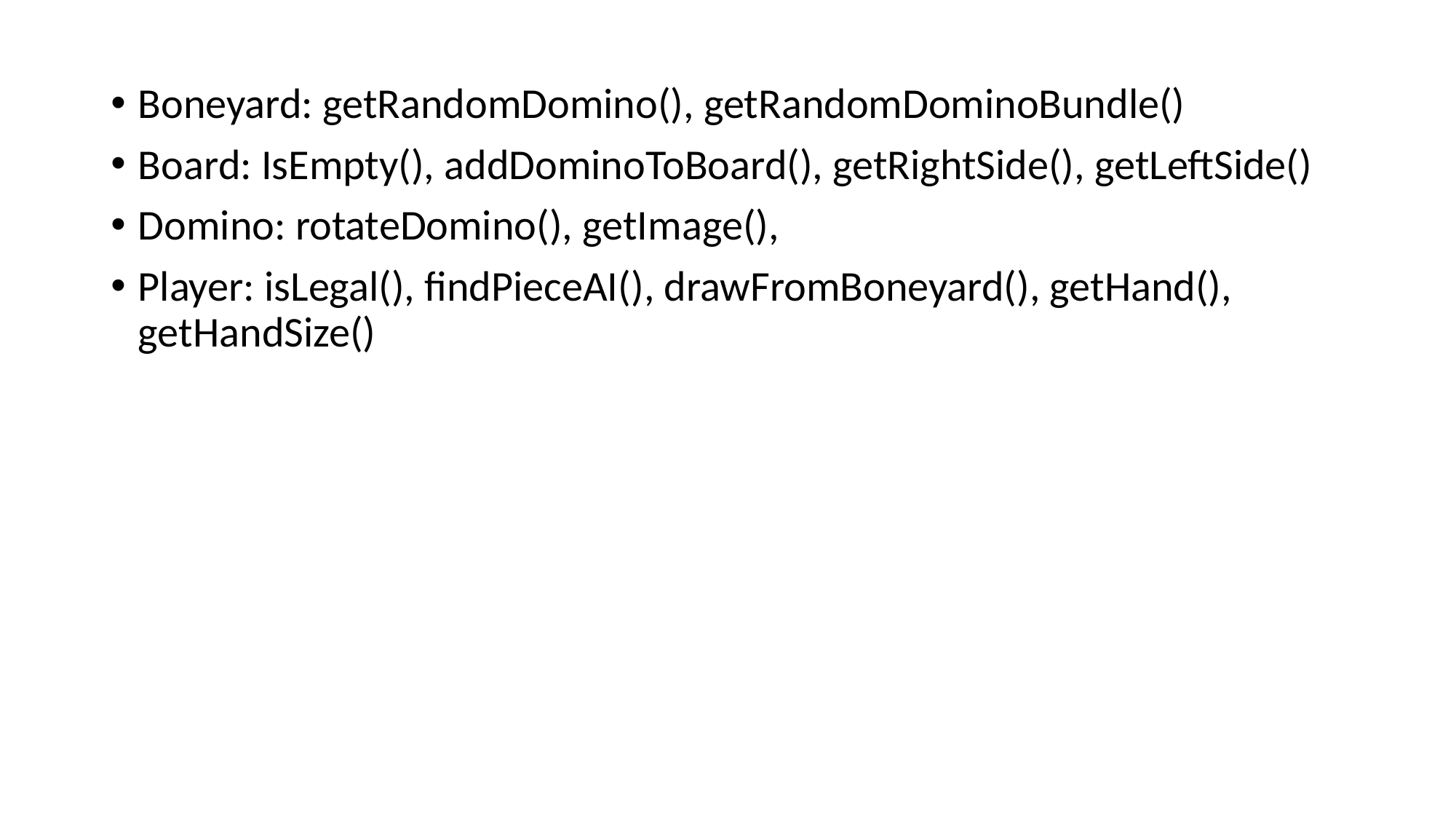

Boneyard: getRandomDomino(), getRandomDominoBundle()
Board: IsEmpty(), addDominoToBoard(), getRightSide(), getLeftSide()
Domino: rotateDomino(), getImage(),
Player: isLegal(), findPieceAI(), drawFromBoneyard(), getHand(), getHandSize()